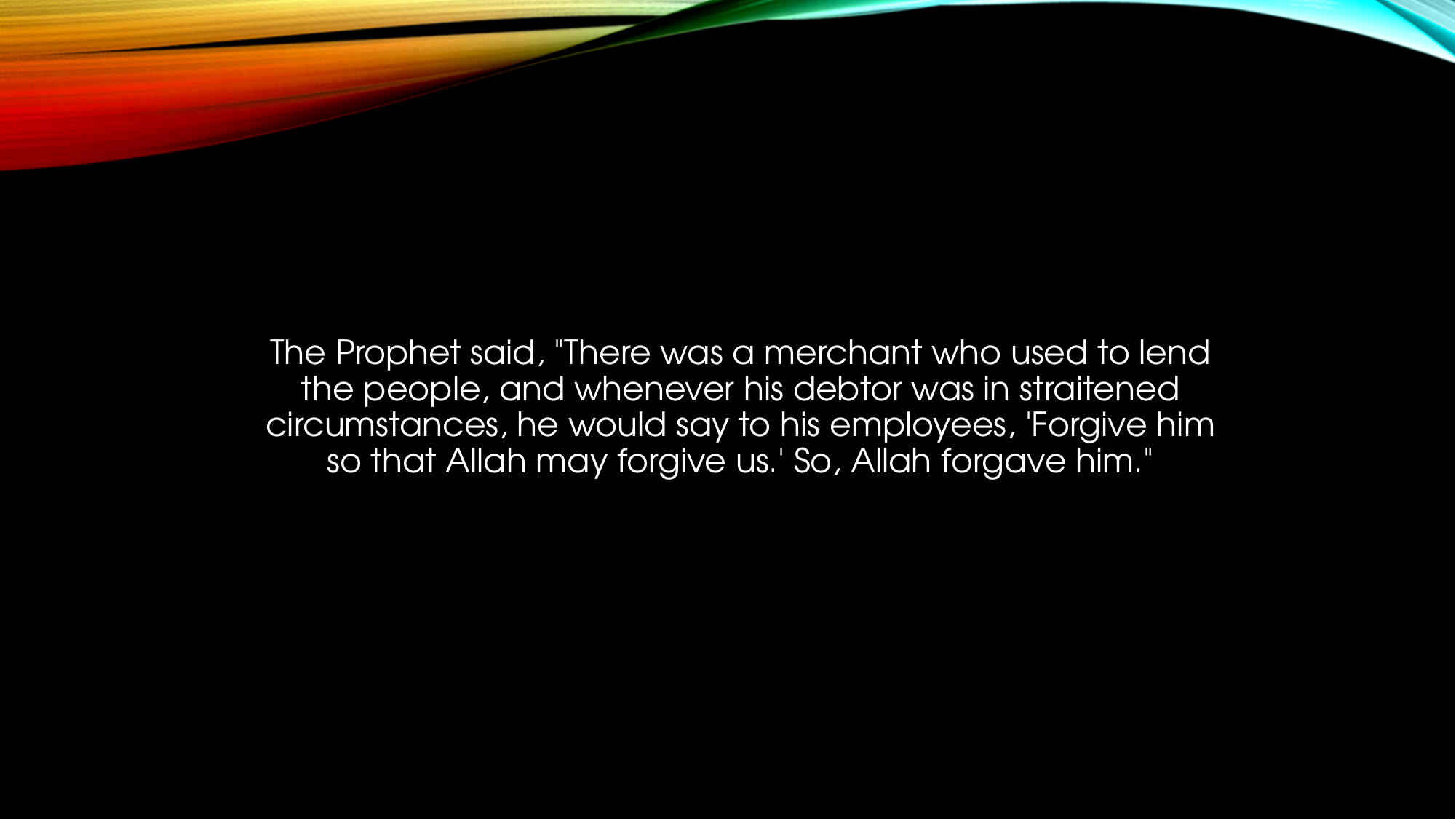

The Prophet said, "There was a merchant who used to lend the people, and whenever his debtor was in straitened circumstances, he would say to his employees, 'Forgive him so that Allah may forgive us.' So, Allah forgave him."